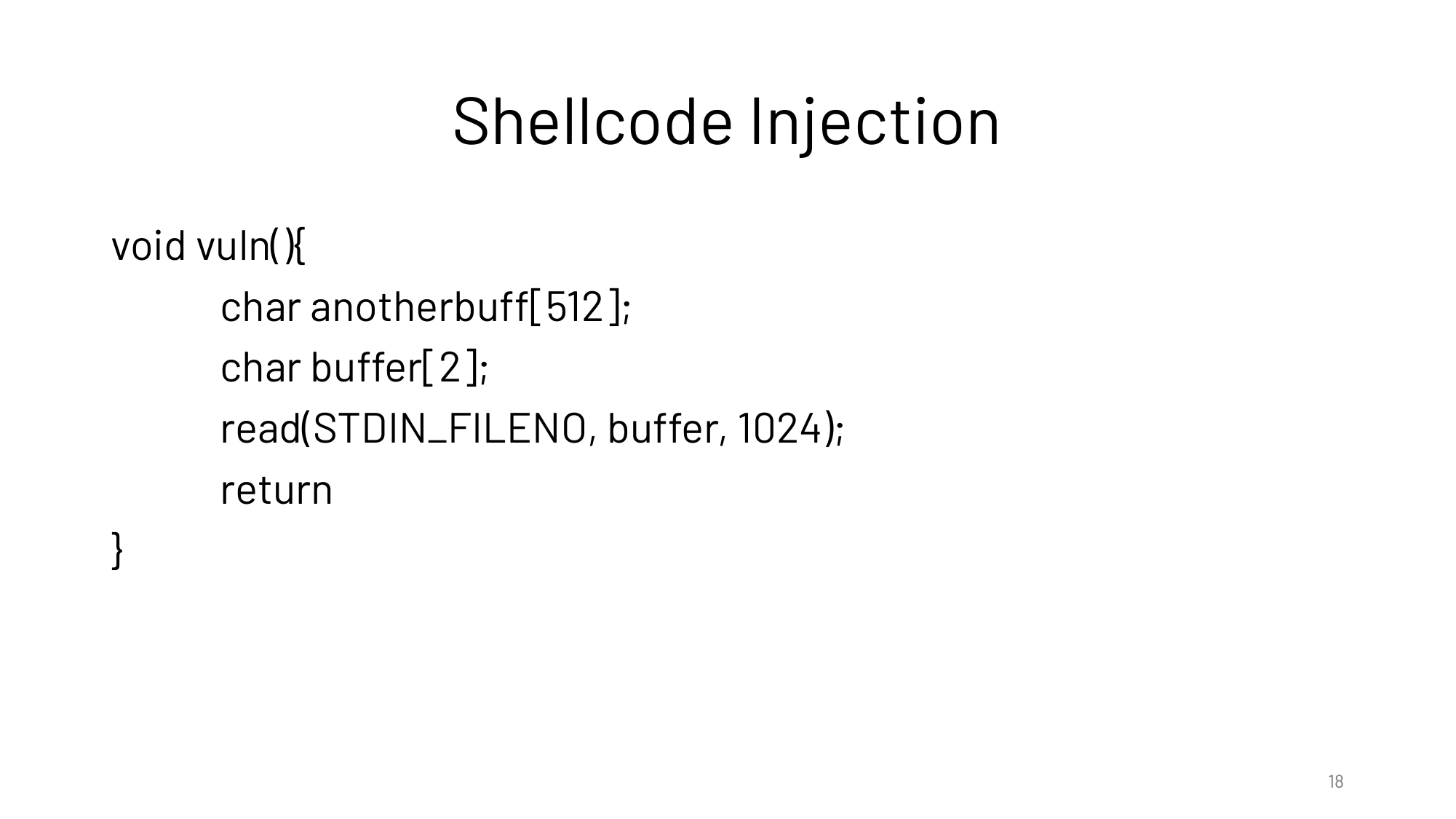

18
# Shellcode Injection
void vuln(){
	char anotherbuff[512];
	char buffer[2];
	read(STDIN_FILENO, buffer, 1024);
 	return
}